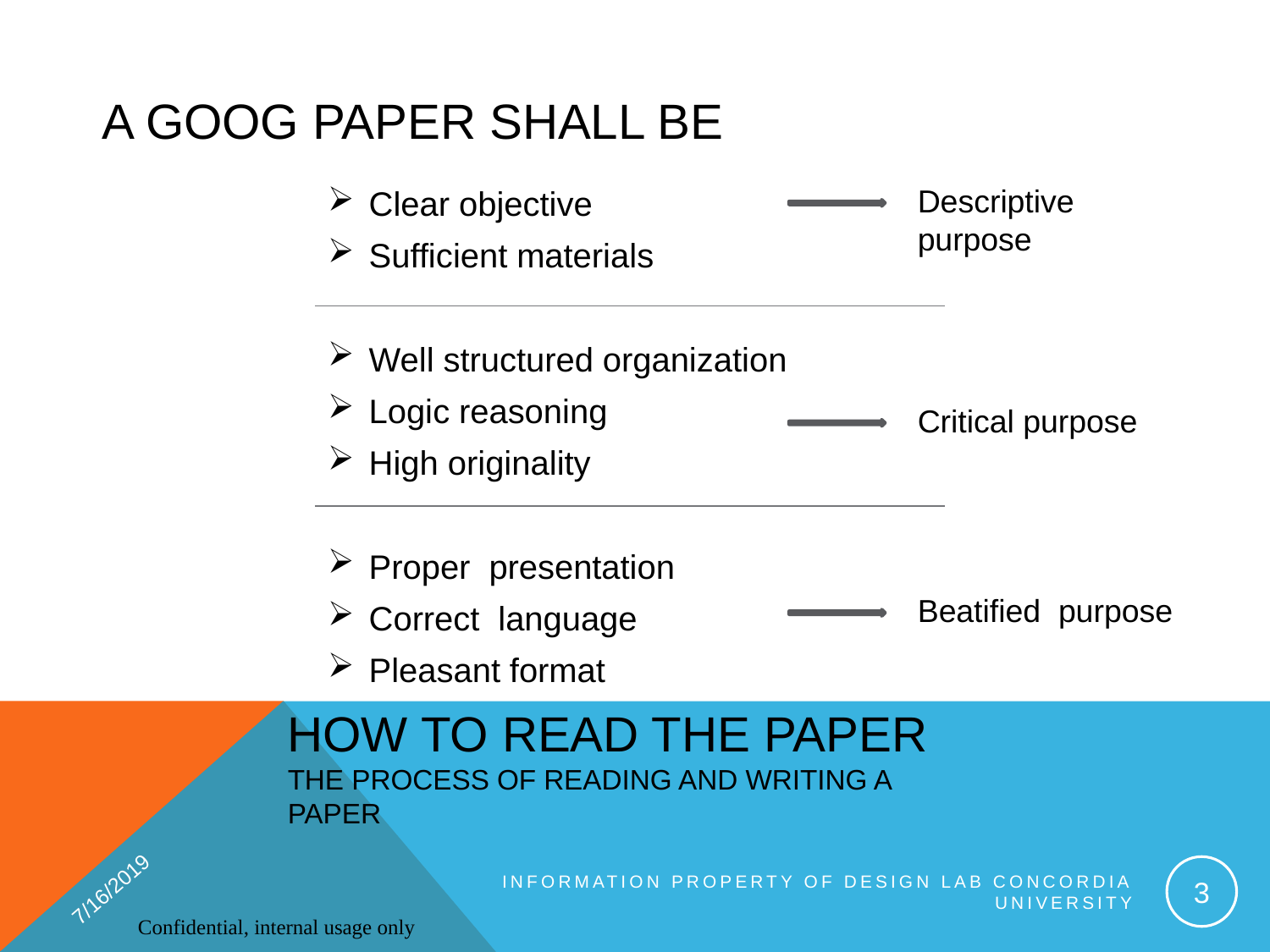

A GOOG PAPER SHALL be
Descriptive  purpose
Clear objective
Sufficient materials

Well structured organization
Logic reasoning
High originality

Proper  presentation
Correct  language
Pleasant format

Critical purpose

Beatified  purpose

# HOW TO READ the PAPER The process of reading and writing a paper
7/16/2019
3
Information property of Design Lab Concordia university
Confidential, internal usage only